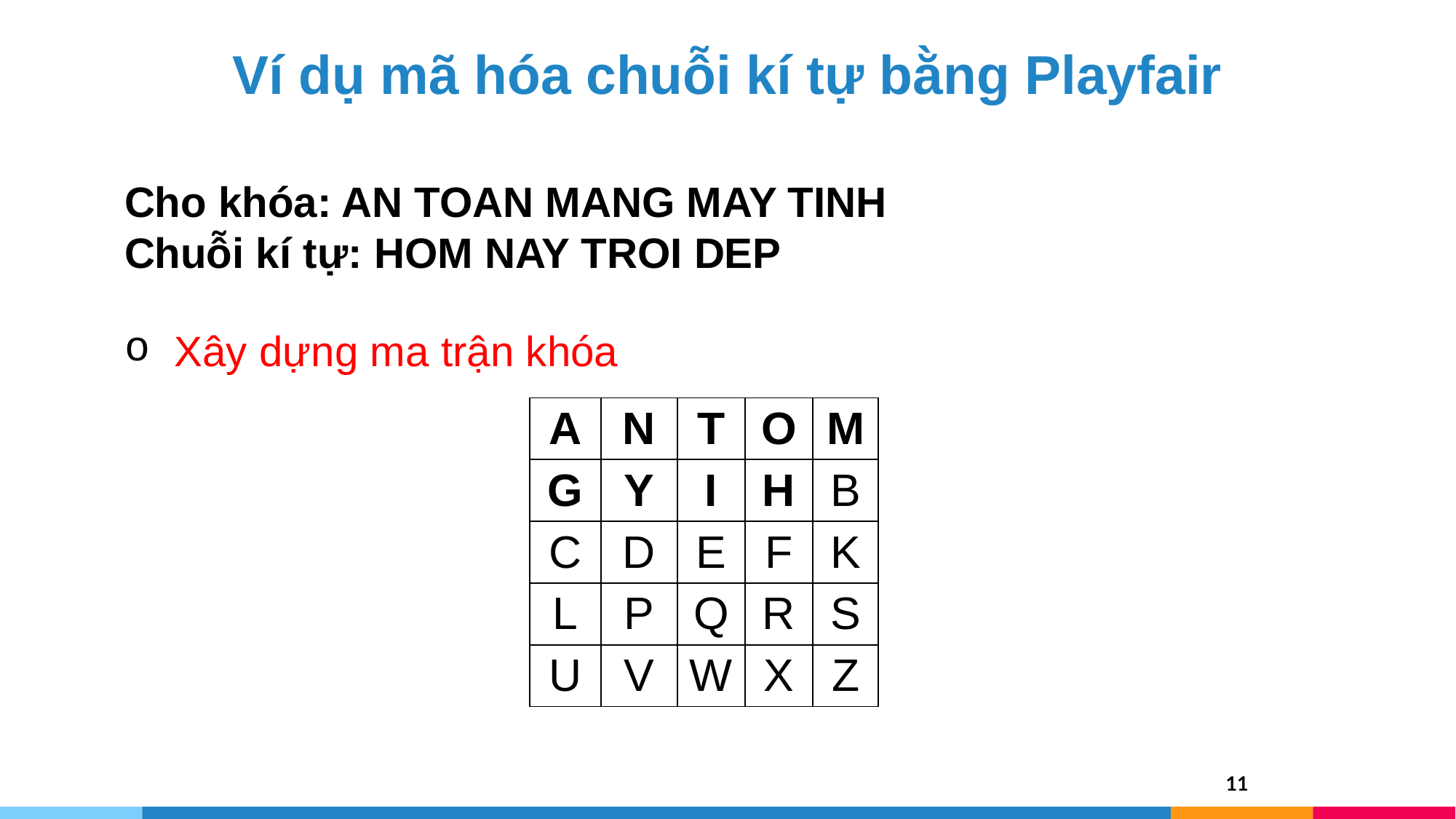

# Ví dụ mã hóa chuỗi kí tự bằng Playfair
Cho khóa: AN TOAN MANG MAY TINH
Chuỗi kí tự: HOM NAY TROI DEP
Xây dựng ma trận khóa
| A | N | T | O | M |
| --- | --- | --- | --- | --- |
| G | Y | I | H | B |
| C | D | E | F | K |
| L | P | Q | R | S |
| U | V | W | X | Z |
11